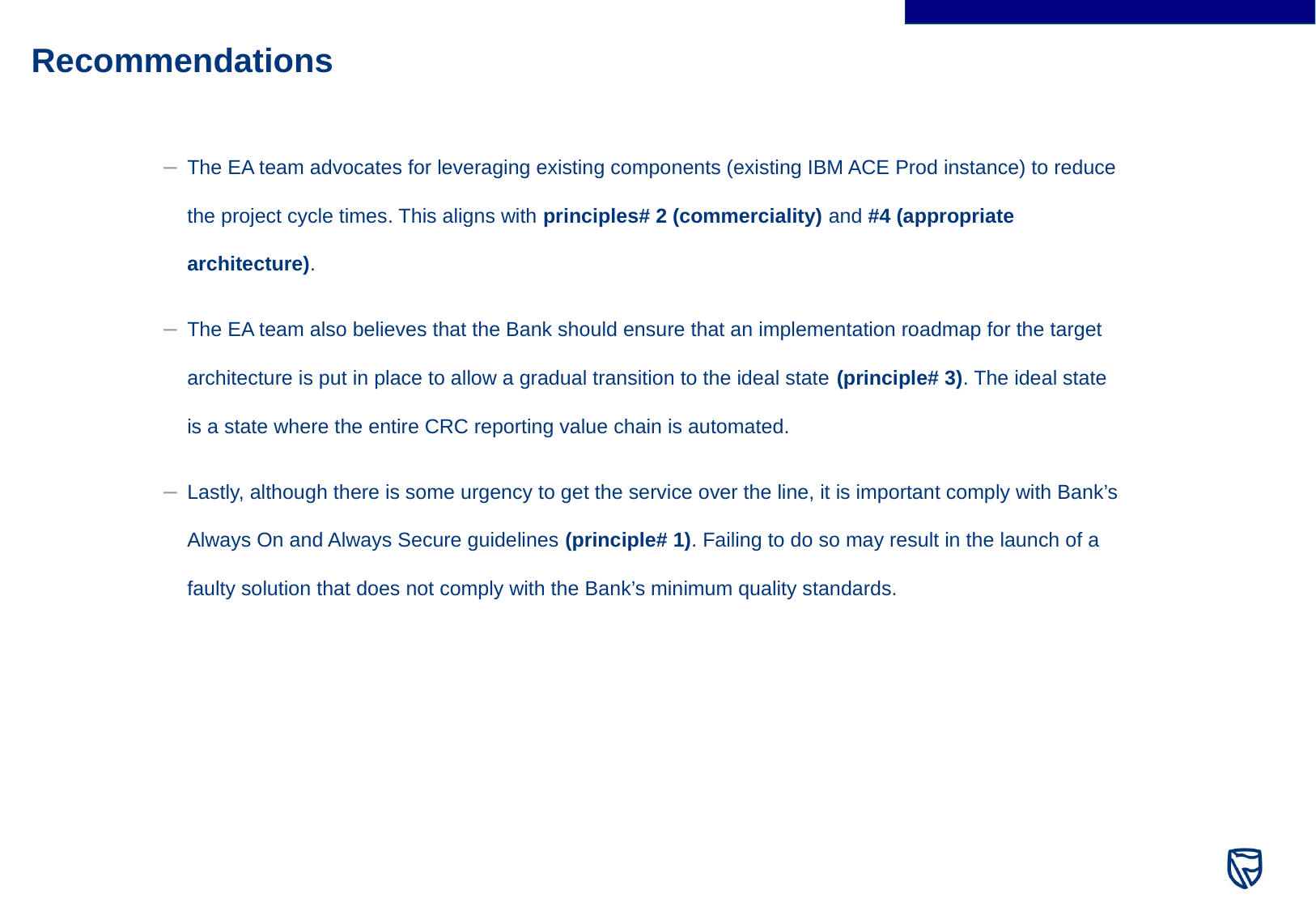

# Recommendations
The EA team advocates for leveraging existing components (existing IBM ACE Prod instance) to reduce the project cycle times. This aligns with principles# 2 (commerciality) and #4 (appropriate architecture).
The EA team also believes that the Bank should ensure that an implementation roadmap for the target architecture is put in place to allow a gradual transition to the ideal state (principle# 3). The ideal state is a state where the entire CRC reporting value chain is automated.
Lastly, although there is some urgency to get the service over the line, it is important comply with Bank’s Always On and Always Secure guidelines (principle# 1). Failing to do so may result in the launch of a faulty solution that does not comply with the Bank’s minimum quality standards.